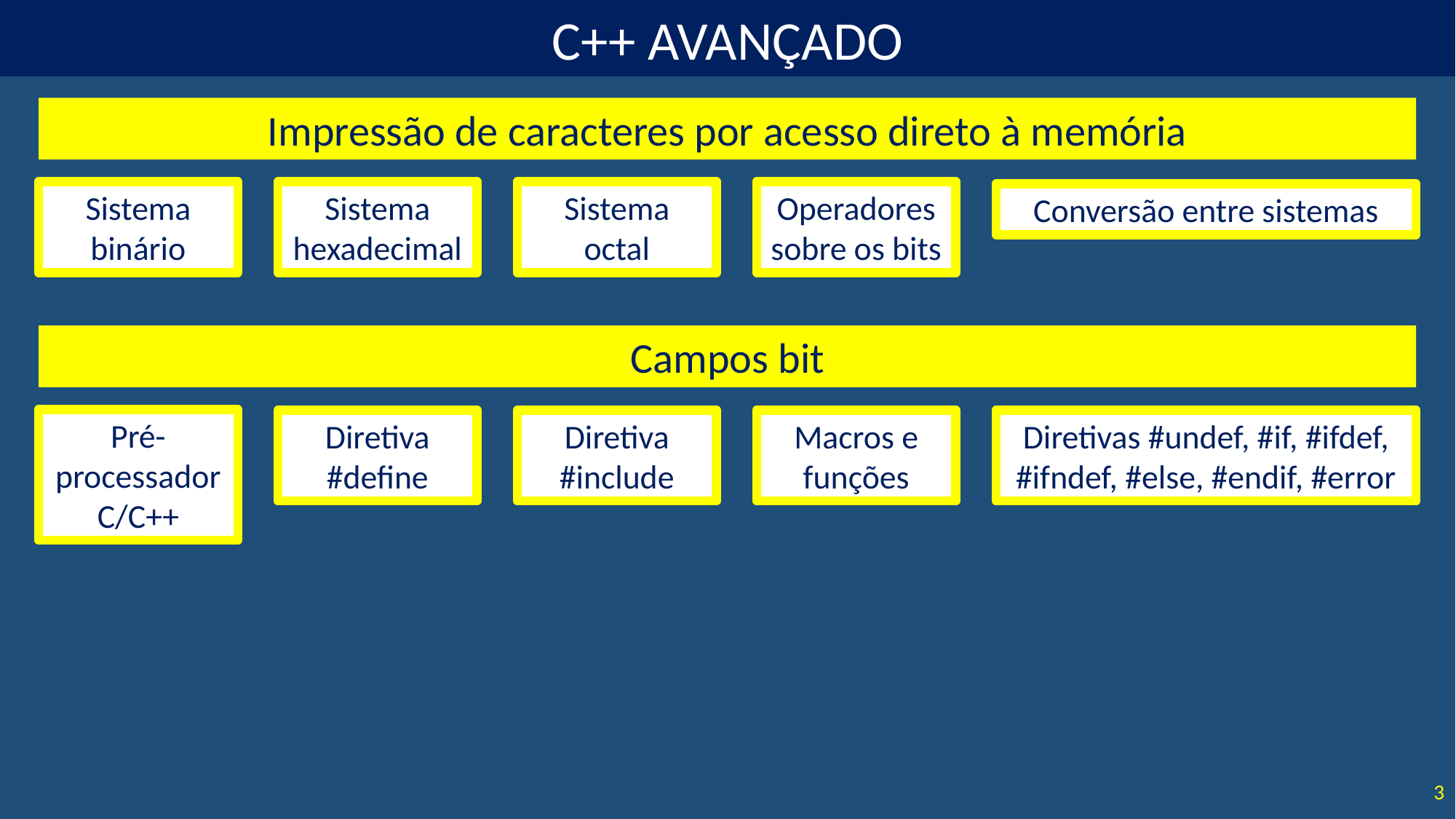

Impressão de caracteres por acesso direto à memória
Operadores sobre os bits
Sistema octal
Sistema binário
Sistema hexadecimal
Conversão entre sistemas
Campos bit
Pré-processador C/C++
Diretiva #define
Diretiva #include
Macros e funções
Diretivas #undef, #if, #ifdef, #ifndef, #else, #endif, #error